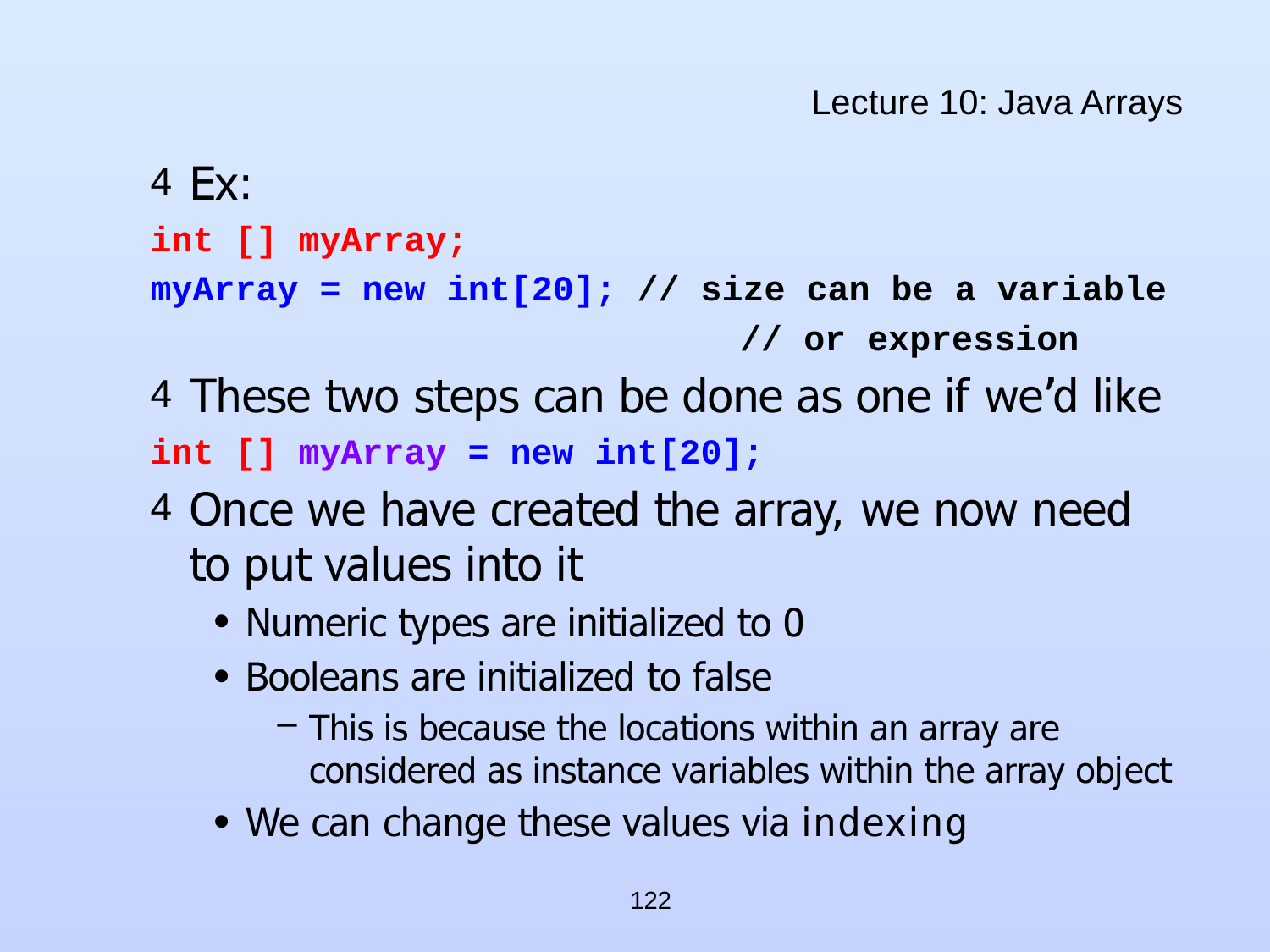

# Lecture 10: Java Arrays
Ex:
int [] myArray;
myArray = new int[20]; // size can be a variable
					  // or expression
These two steps can be done as one if we’d like
int [] myArray = new int[20];
Once we have created the array, we now need to put values into it
Numeric types are initialized to 0
Booleans are initialized to false
This is because the locations within an array are considered as instance variables within the array object
We can change these values via indexing
122